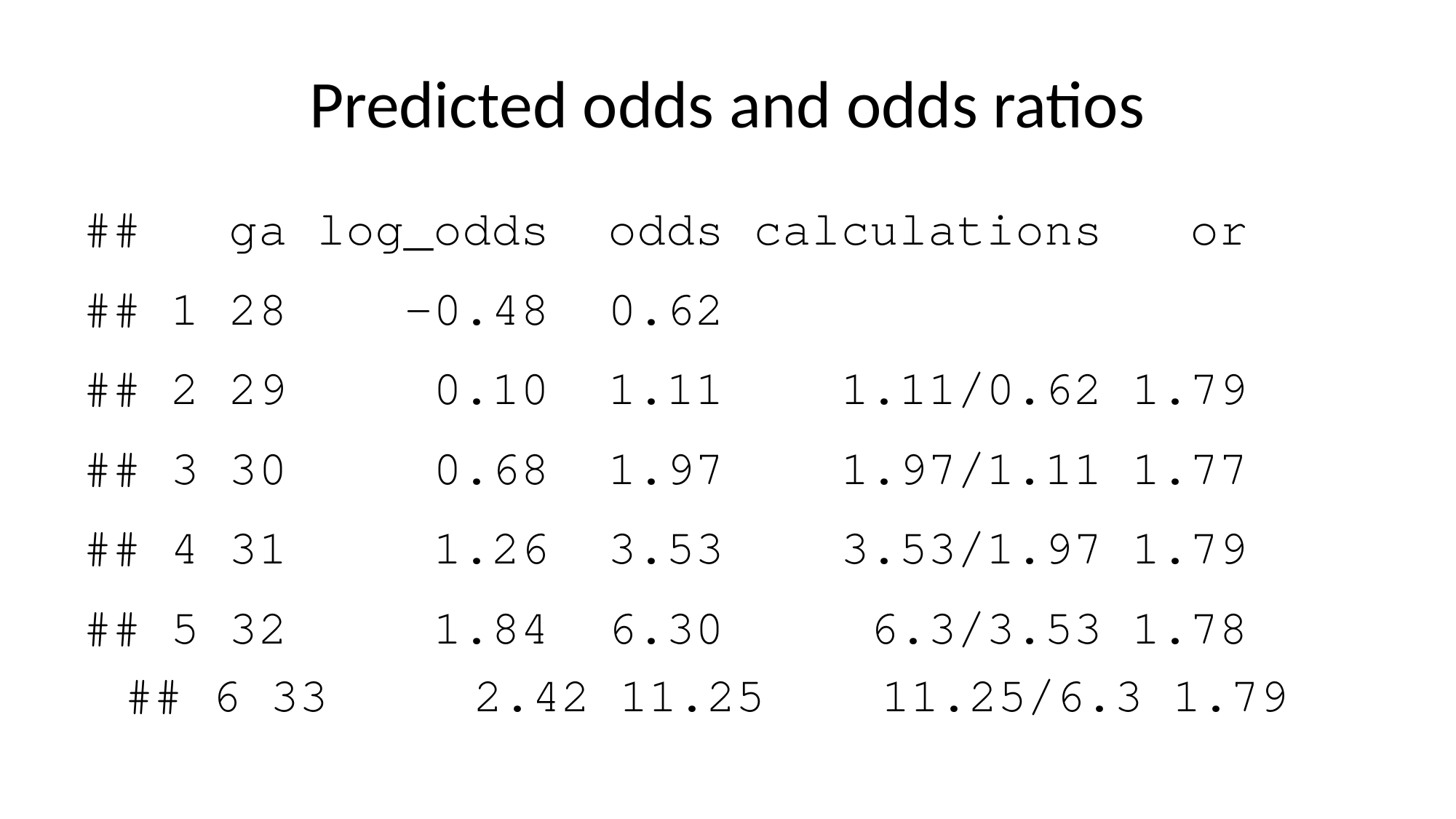

# Predicted odds and odds ratios
##   ga log_odds  odds calculations   or
## 1 28    -0.48  0.62
## 2 29     0.10  1.11    1.11/0.62 1.79
## 3 30     0.68  1.97    1.97/1.11 1.77
## 4 31     1.26  3.53    3.53/1.97 1.79
## 5 32     1.84  6.30     6.3/3.53 1.78
## 6 33     2.42 11.25    11.25/6.3 1.79